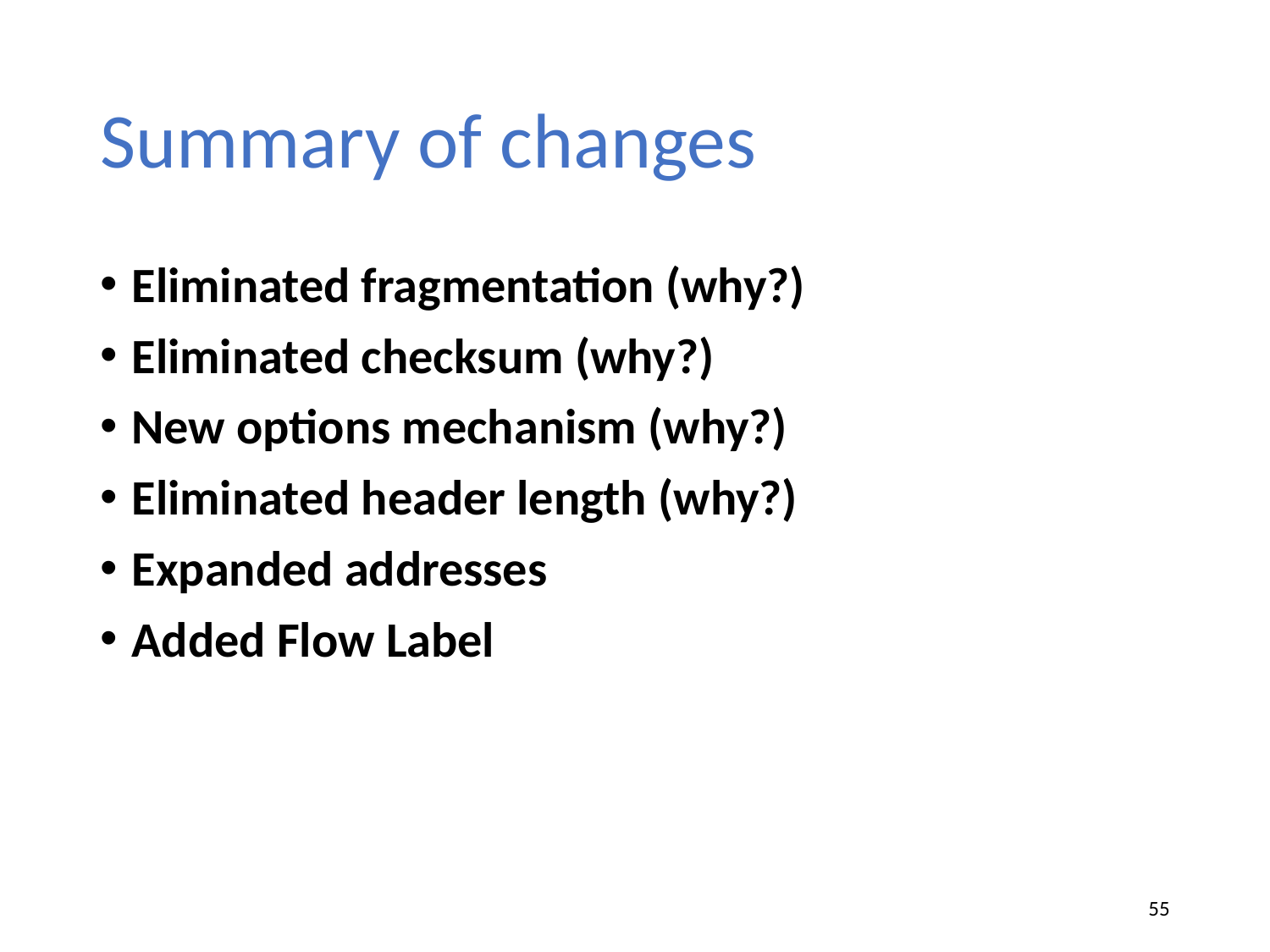

# Summary of changes
Eliminated fragmentation (why?)
Eliminated checksum (why?)
New options mechanism (why?)
Eliminated header length (why?)
Expanded addresses
Added Flow Label
55